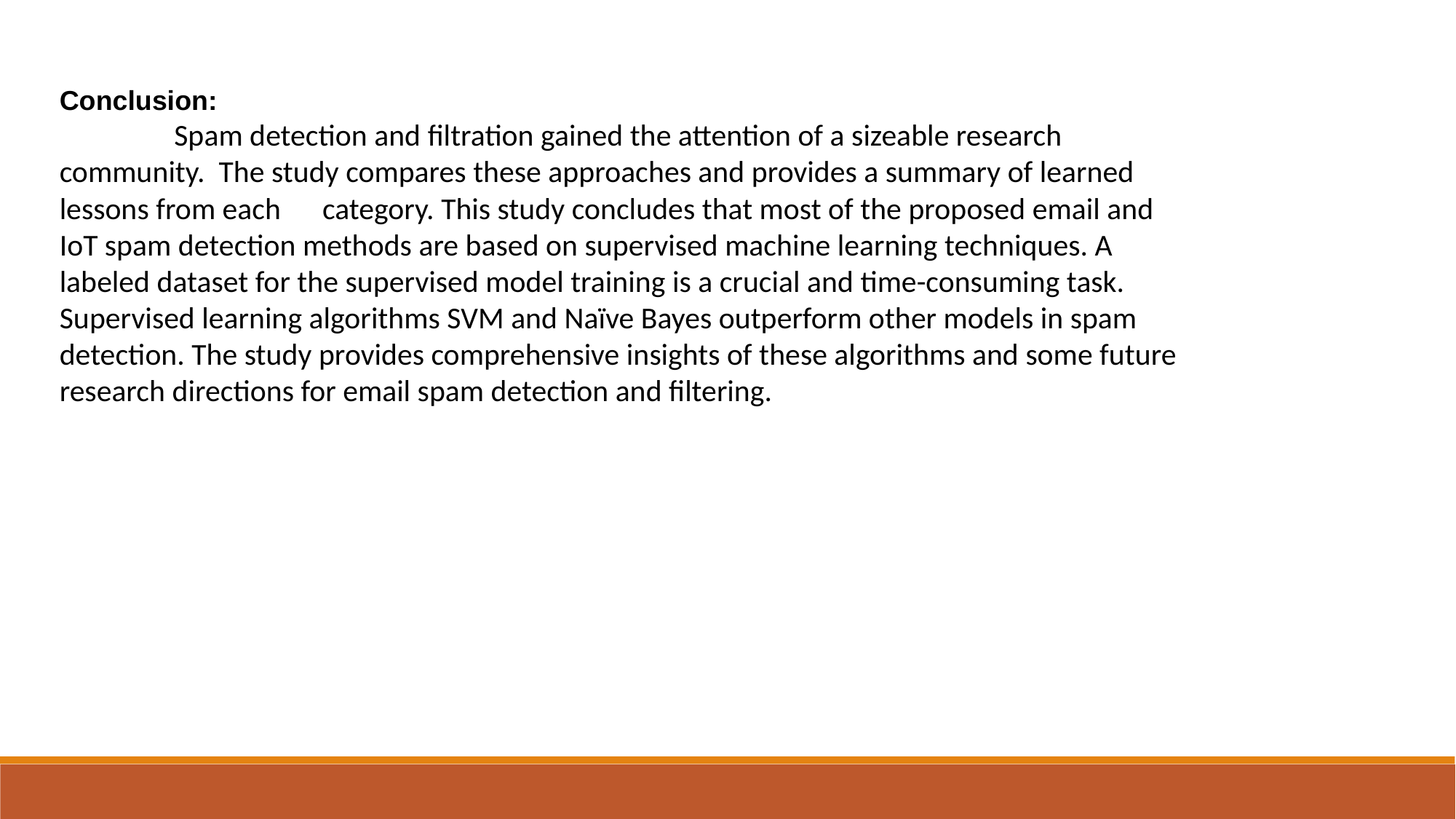

Conclusion:
               Spam detection and filtration gained the attention of a sizeable research community.  The study compares these approaches and provides a summary of learned lessons from each      category. This study concludes that most of the proposed email and IoT spam detection methods are based on supervised machine learning techniques. A labeled dataset for the supervised model training is a crucial and time-consuming task. Supervised learning algorithms SVM and Naïve Bayes outperform other models in spam detection. The study provides comprehensive insights of these algorithms and some future research directions for email spam detection and filtering.